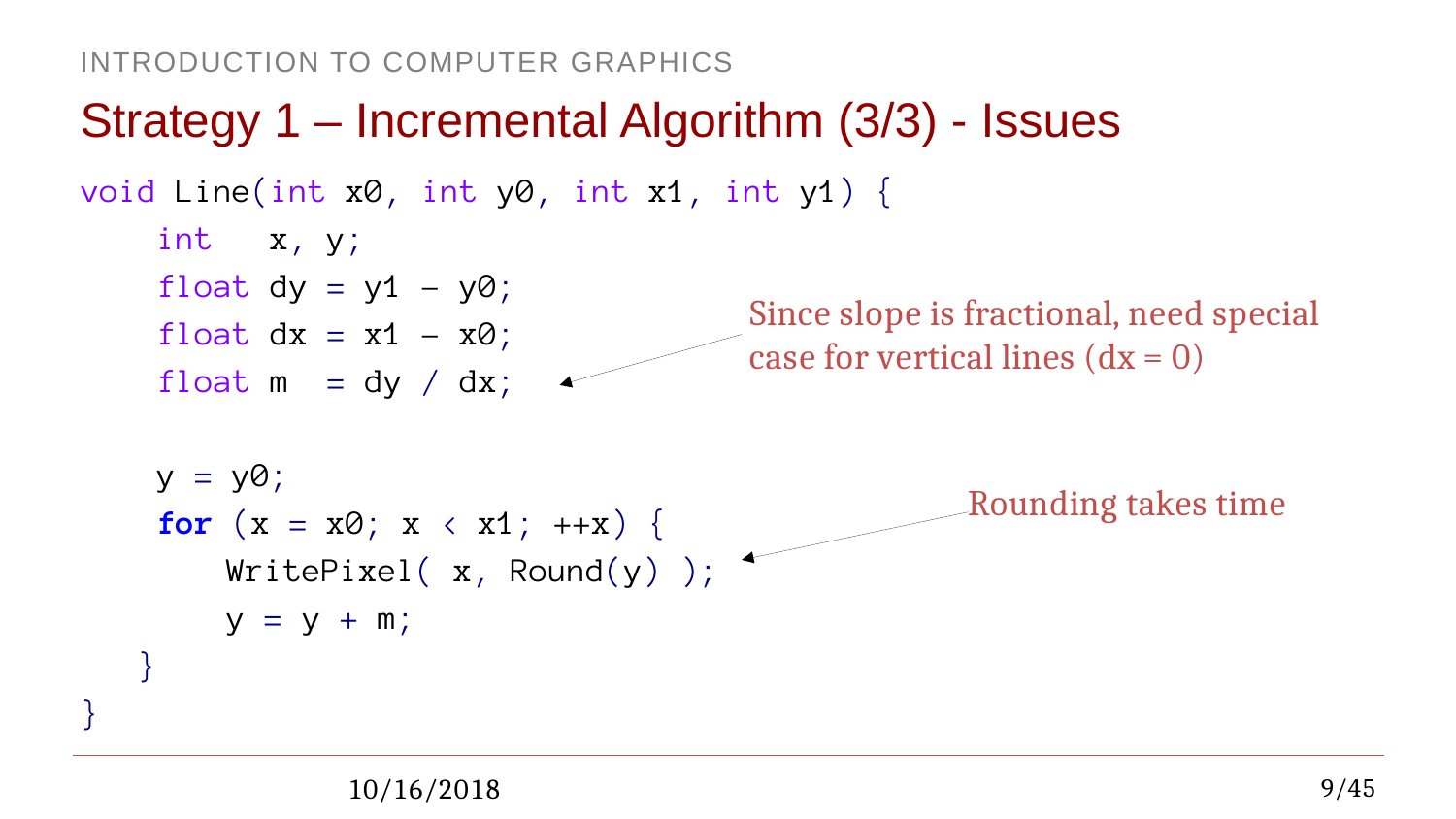

# Strategy 1 – Incremental Algorithm (3/3) - Issues
void Line(int x0, int y0, int x1, int y1) {
    int   x, y;
    float dy = y1 – y0;
    float dx = x1 – x0;
    float m  = dy / dx;

    y = y0;
    for (x = x0; x < x1; ++x) {
	WritePixel( x, Round(y) );
	y = y + m;
   }
}
Since slope is fractional, need special case for vertical lines (dx = 0)

Rounding takes time

10/16/2018
9/45